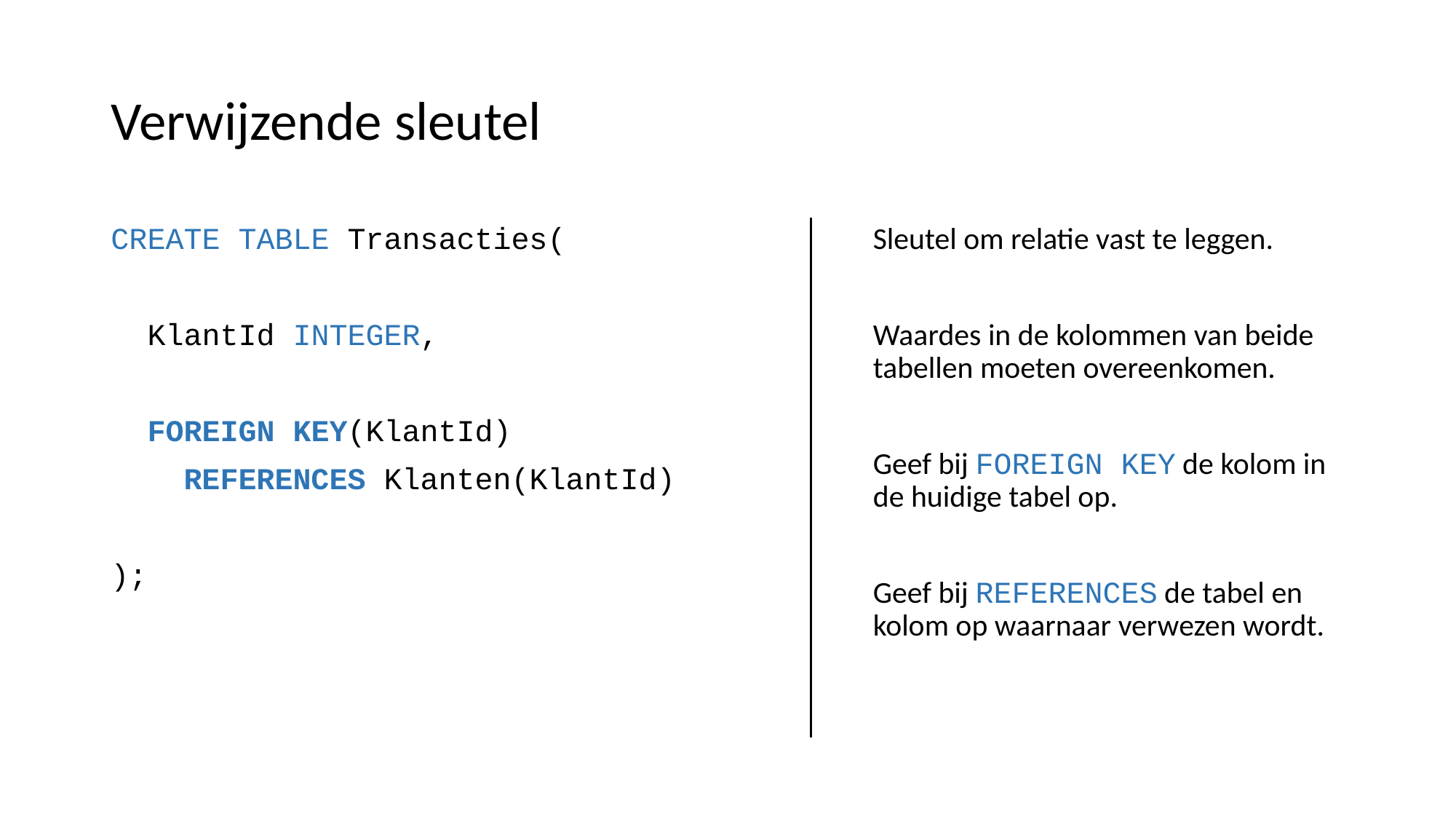

# Verwijzende sleutel
CREATE TABLE Transacties(

  KlantId INTEGER,

  FOREIGN KEY(KlantId)
    REFERENCES Klanten(KlantId)

);
Sleutel om relatie vast te leggen.

Waardes in de kolommen van beide tabellen moeten overeenkomen.

Geef bij FOREIGN KEY de kolom in de huidige tabel op.

Geef bij REFERENCES de tabel en kolom op waarnaar verwezen wordt.